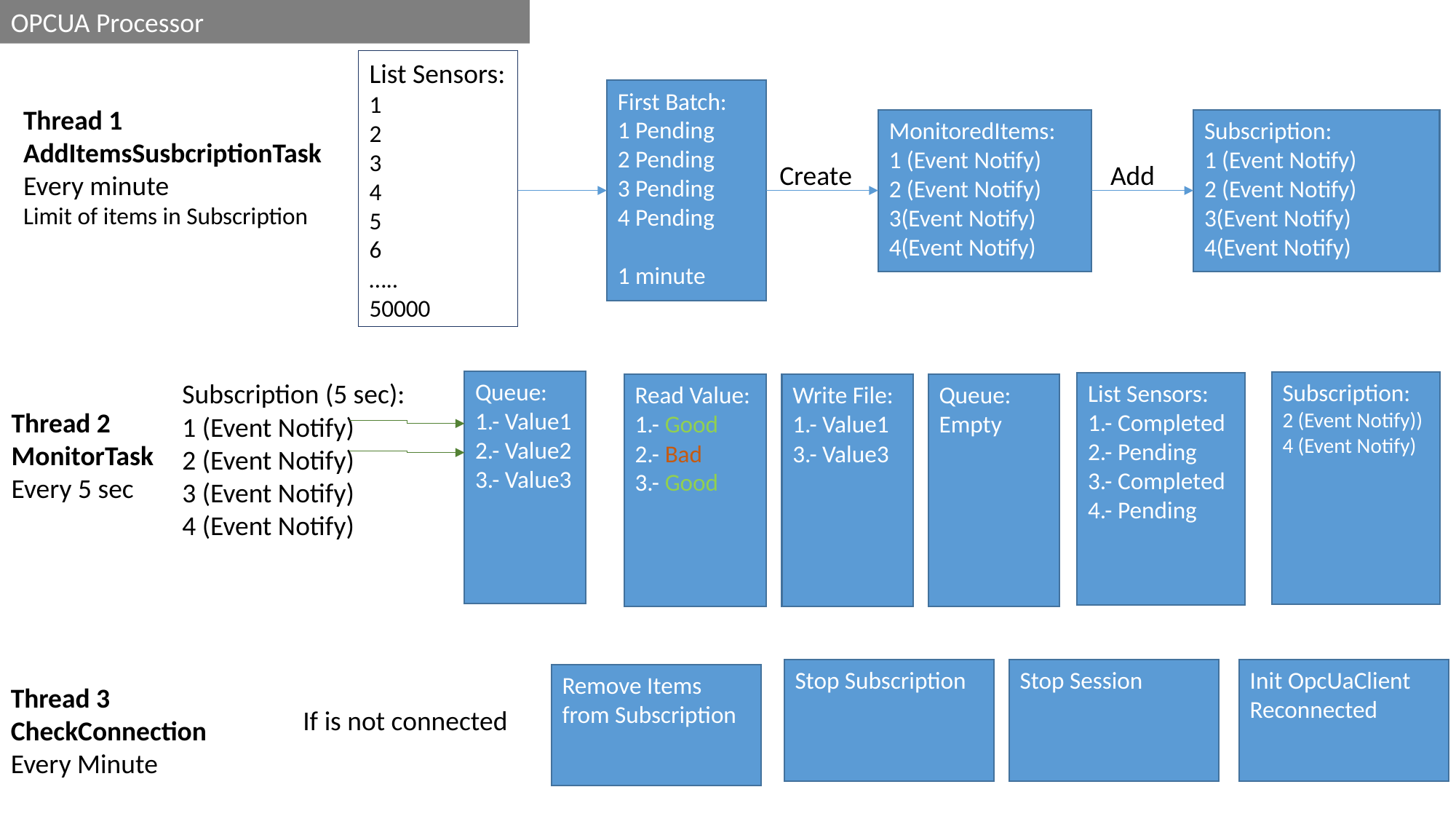

OPCUA Processor
List Sensors:
1
2
3
4
5
6
…..
50000
First Batch:
1 Pending
2 Pending
3 Pending
4 Pending

1 minute
Thread 1
AddItemsSusbcriptionTask
Every minute
Limit of items in Subscription
MonitoredItems:
1 (Event Notify)
2 (Event Notify)
3(Event Notify)
4(Event Notify)
Subscription:
1 (Event Notify)
2 (Event Notify)
3(Event Notify)
4(Event Notify)
Create
Add
Subscription (5 sec):
1 (Event Notify)
2 (Event Notify)
3 (Event Notify)
4 (Event Notify)
Queue:
1.- Value1
2.- Value2
3.- Value3
Subscription:
2 (Event Notify))
4 (Event Notify)
List Sensors:
1.- Completed
2.- Pending
3.- Completed
4.- Pending
Read Value:
1.- Good
2.- Bad
3.- Good

Write File:
1.- Value1
3.- Value3

Queue:
Empty

Thread 2
MonitorTask
Every 5 sec
Stop Subscription
Stop Session
Init OpcUaClient
Reconnected
Remove Items from Subscription
Thread 3
CheckConnection
Every Minute
If is not connected